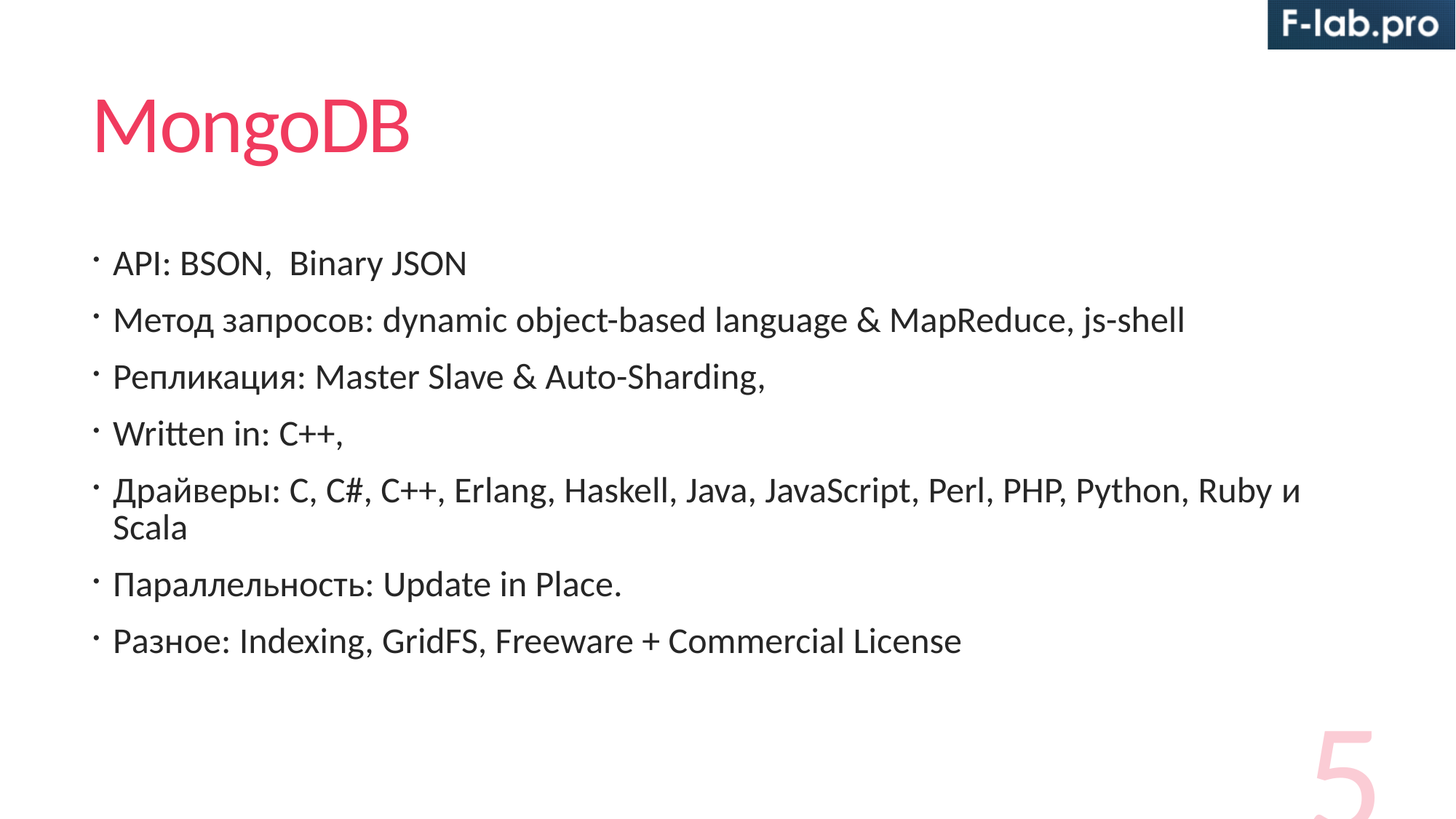

# MongoDB
API: BSON,  Binary JSON
Метод запросов: dynamic object-based language & MapReduce, js-shell
Репликация: Master Slave & Auto-Sharding,
Written in: C++,
Драйверы: C, C#, C++, Erlang, Haskell, Java, JavaScript, Perl, PHP, Python, Ruby и Scala
Параллельность: Update in Place.
Разное: Indexing, GridFS, Freeware + Commercial License
5